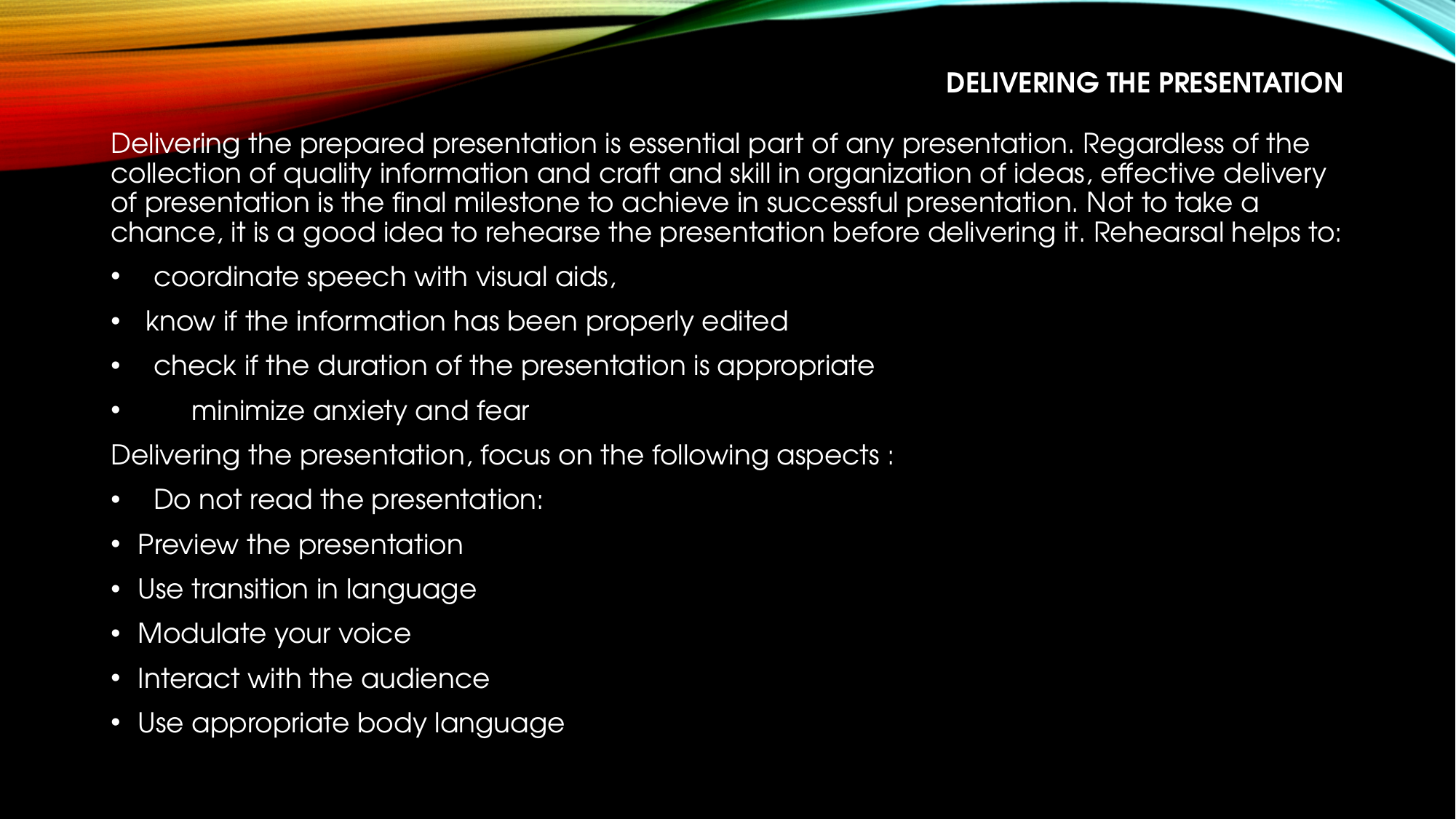

# Delivering the Presentation
Delivering the prepared presentation is essential part of any presentation. Regardless of the collection of quality information and craft and skill in organization of ideas, effective delivery of presentation is the final milestone to achieve in successful presentation. Not to take a chance, it is a good idea to rehearse the presentation before delivering it. Rehearsal helps to:
  coordinate speech with visual aids,
 know if the information has been properly edited
  check if the duration of the presentation is appropriate
       minimize anxiety and fear
Delivering the presentation, focus on the following aspects :
  Do not read the presentation:
Preview the presentation
Use transition in language
Modulate your voice
Interact with the audience
Use appropriate body language